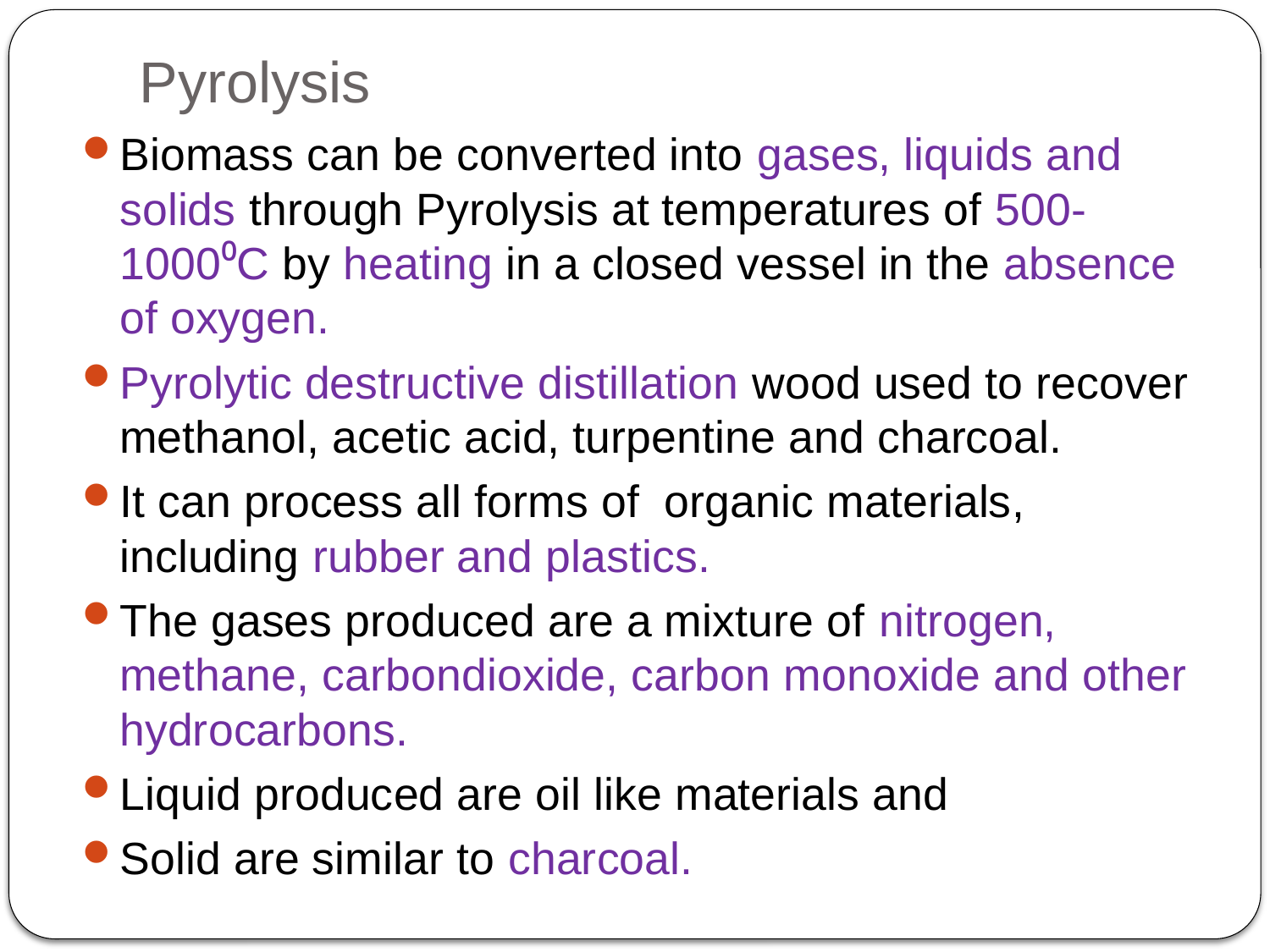

# Pyrolysis
Biomass can be converted into gases, liquids and solids through Pyrolysis at temperatures of 500-1000⁰C by heating in a closed vessel in the absence of oxygen.
Pyrolytic destructive distillation wood used to recover methanol, acetic acid, turpentine and charcoal.
It can process all forms of  organic materials, including rubber and plastics.
The gases produced are a mixture of nitrogen, methane, carbondioxide, carbon monoxide and other hydrocarbons.
Liquid produced are oil like materials and
Solid are similar to charcoal.